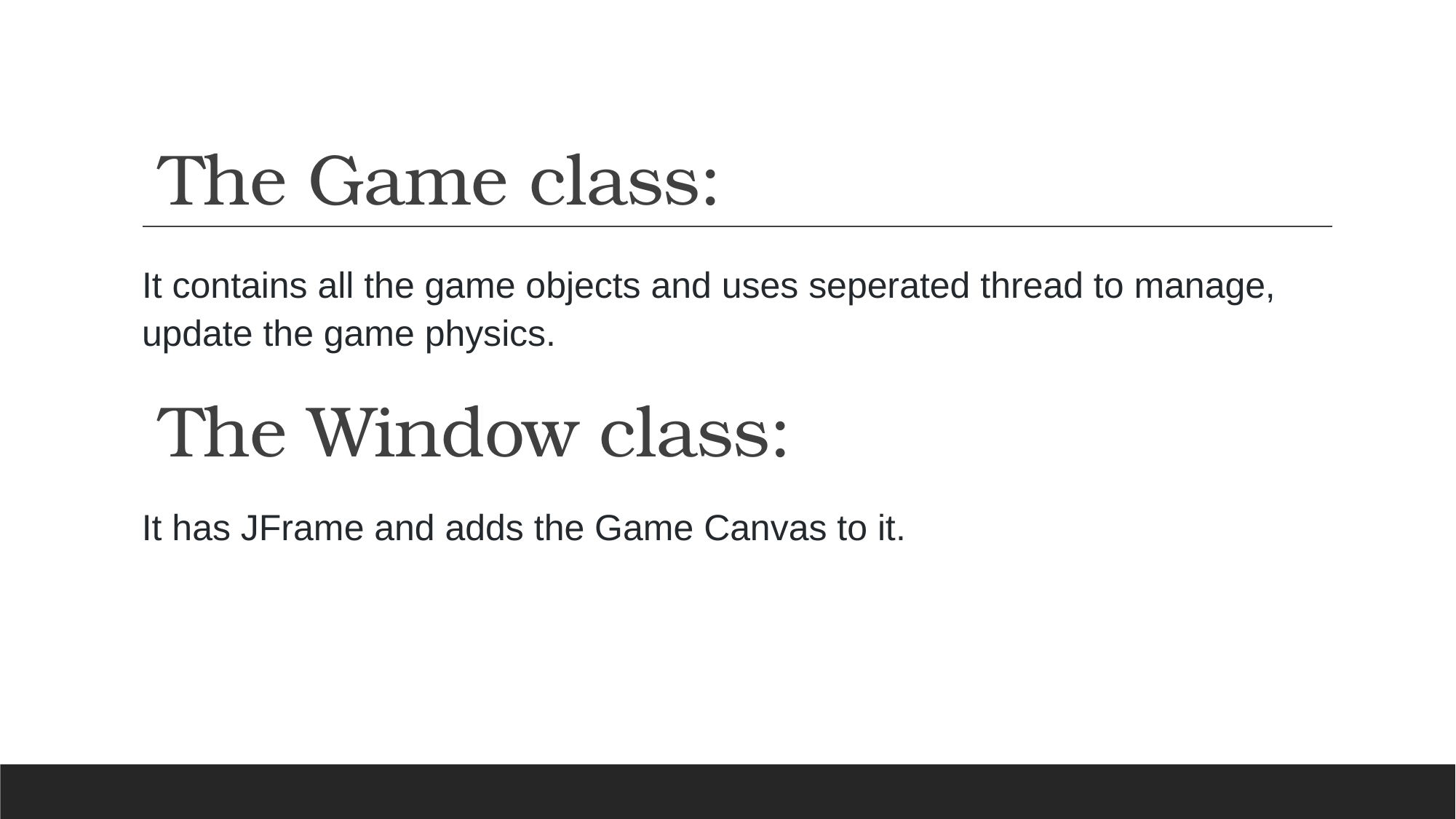

The Game class:
It contains all the game objects and uses seperated thread to manage, update the game physics.

# The Window class:

It has JFrame and adds the Game Canvas to it.